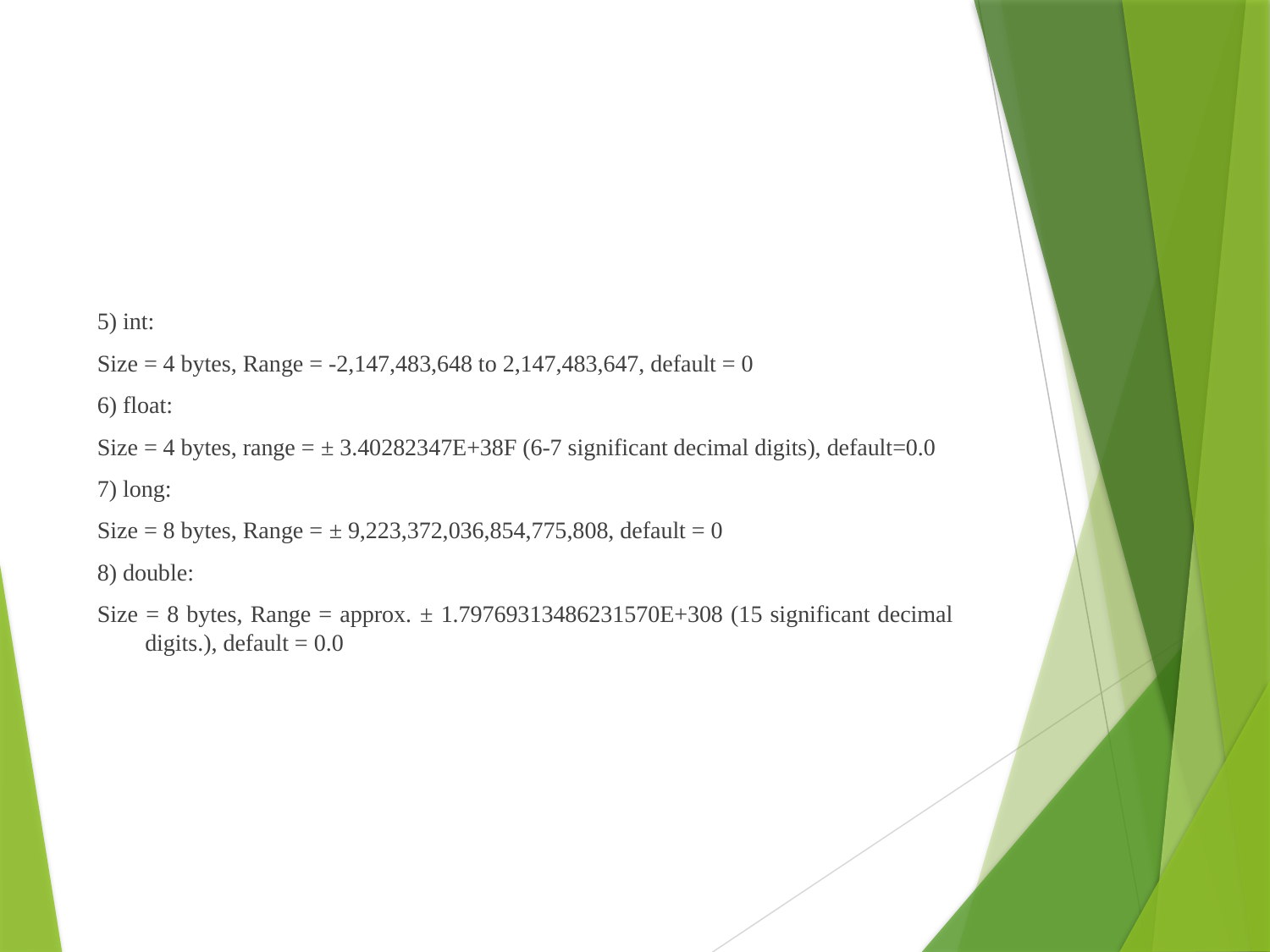

5) int:
Size = 4 bytes, Range = -2,147,483,648 to 2,147,483,647, default = 0
6) float:
Size = 4 bytes, range = ± 3.40282347E+38F (6-7 significant decimal digits), default=0.0
7) long:
Size = 8 bytes, Range = ± 9,223,372,036,854,775,808, default = 0
8) double:
Size = 8 bytes, Range = approx. ± 1.79769313486231570E+308 (15 significant decimal digits.), default = 0.0